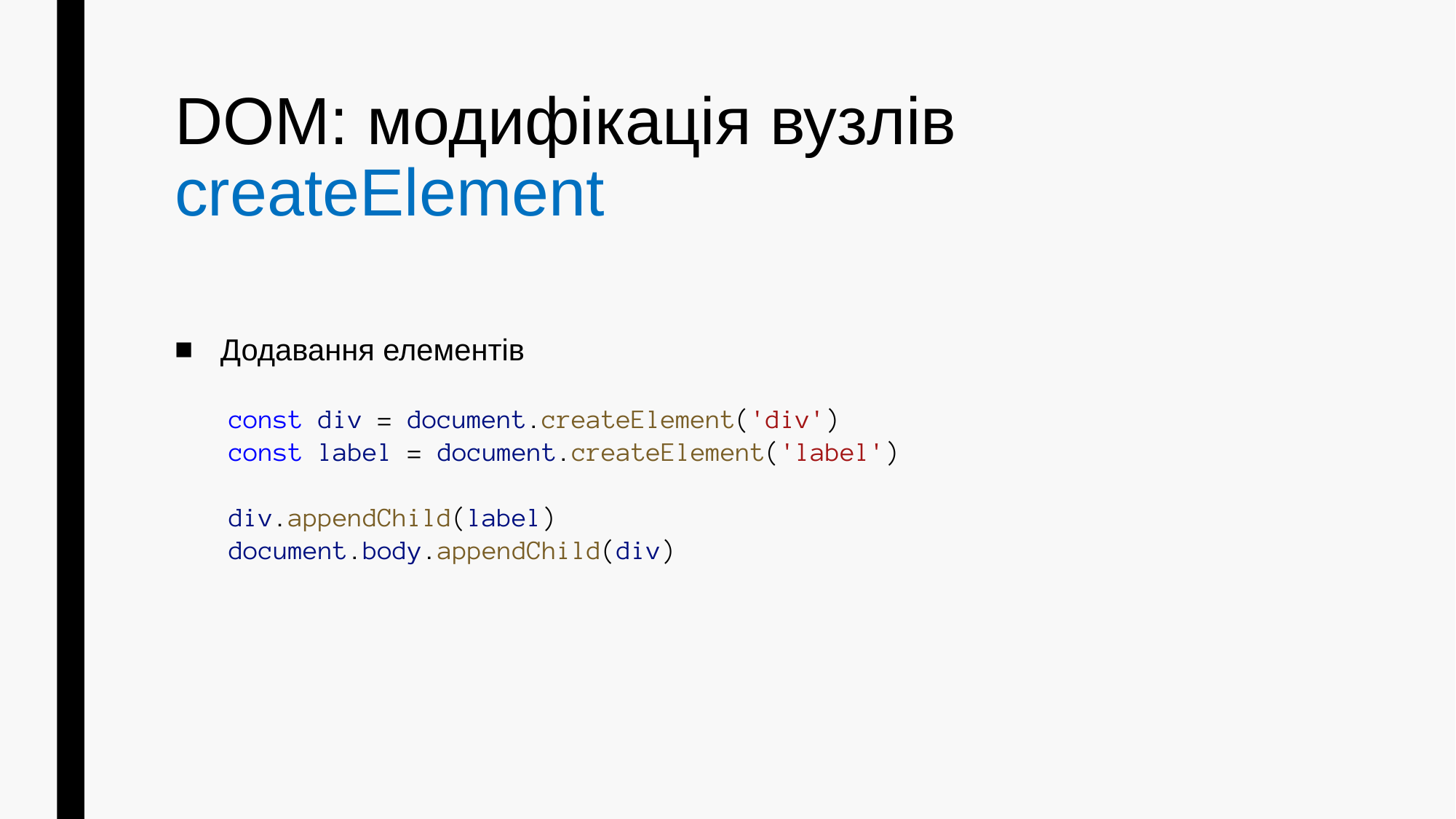

# DOM: модифікація вузлів createElement

Додавання елементів

const div = document.createElement('div')
const label = document.createElement('label')
div.appendChild(label)
document.body.appendChild(div)